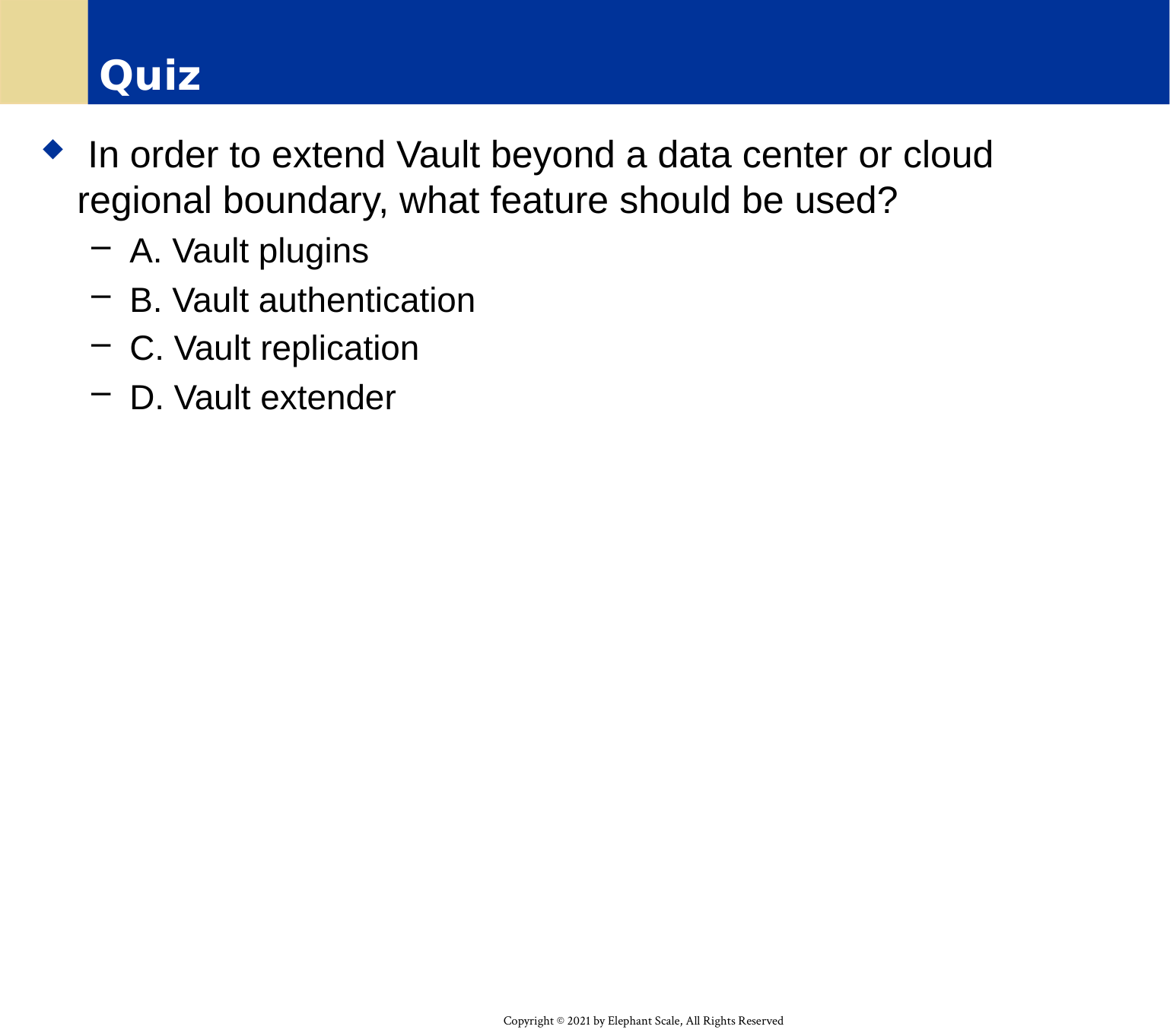

# Quiz
 In order to extend Vault beyond a data center or cloud regional boundary, what feature should be used?
 A. Vault plugins
 B. Vault authentication
 C. Vault replication
 D. Vault extender
Copyright © 2021 by Elephant Scale, All Rights Reserved